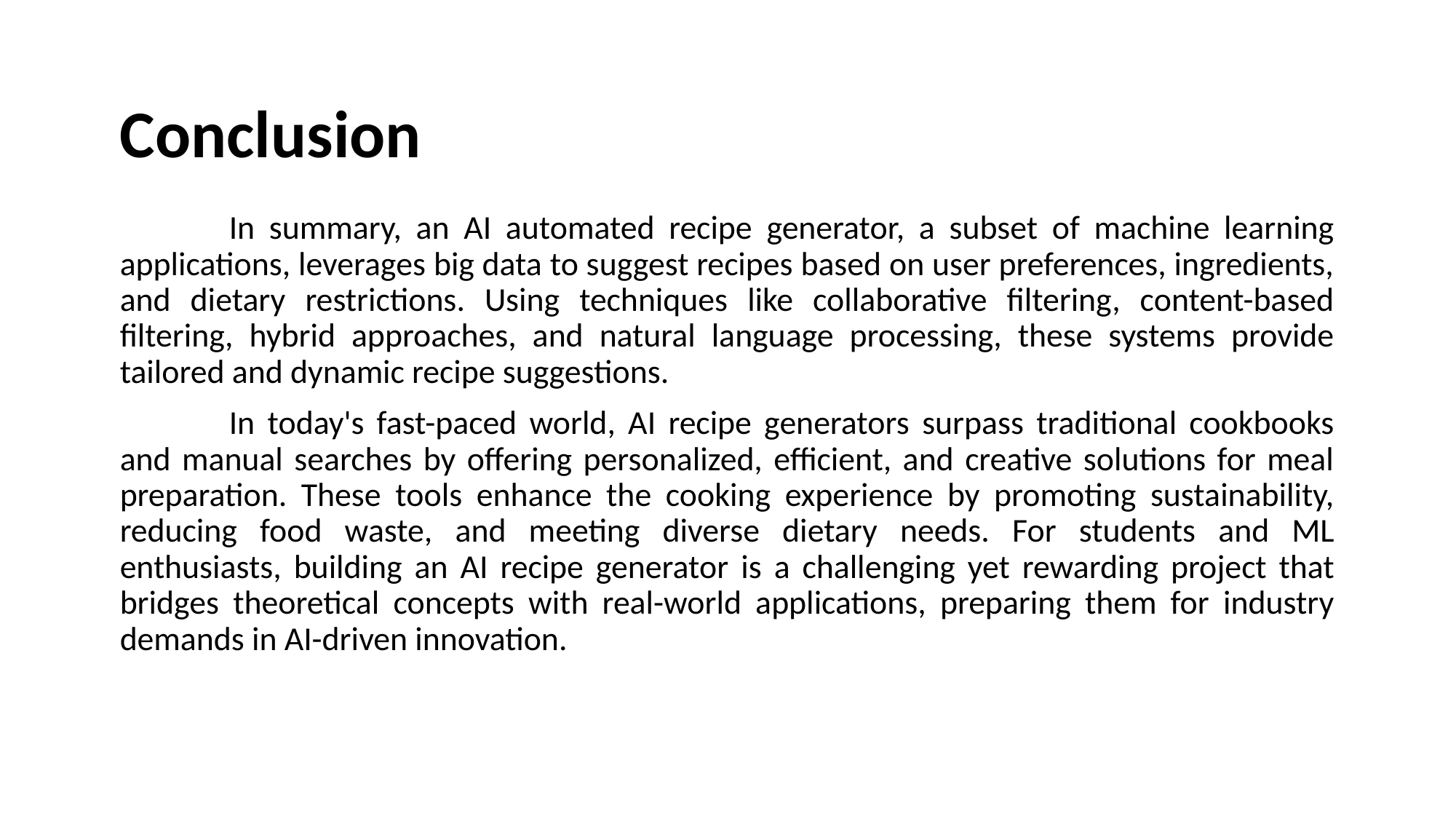

# Conclusion
	In summary, an AI automated recipe generator, a subset of machine learning applications, leverages big data to suggest recipes based on user preferences, ingredients, and dietary restrictions. Using techniques like collaborative filtering, content-based filtering, hybrid approaches, and natural language processing, these systems provide tailored and dynamic recipe suggestions.
	In today's fast-paced world, AI recipe generators surpass traditional cookbooks and manual searches by offering personalized, efficient, and creative solutions for meal preparation. These tools enhance the cooking experience by promoting sustainability, reducing food waste, and meeting diverse dietary needs. For students and ML enthusiasts, building an AI recipe generator is a challenging yet rewarding project that bridges theoretical concepts with real-world applications, preparing them for industry demands in AI-driven innovation.